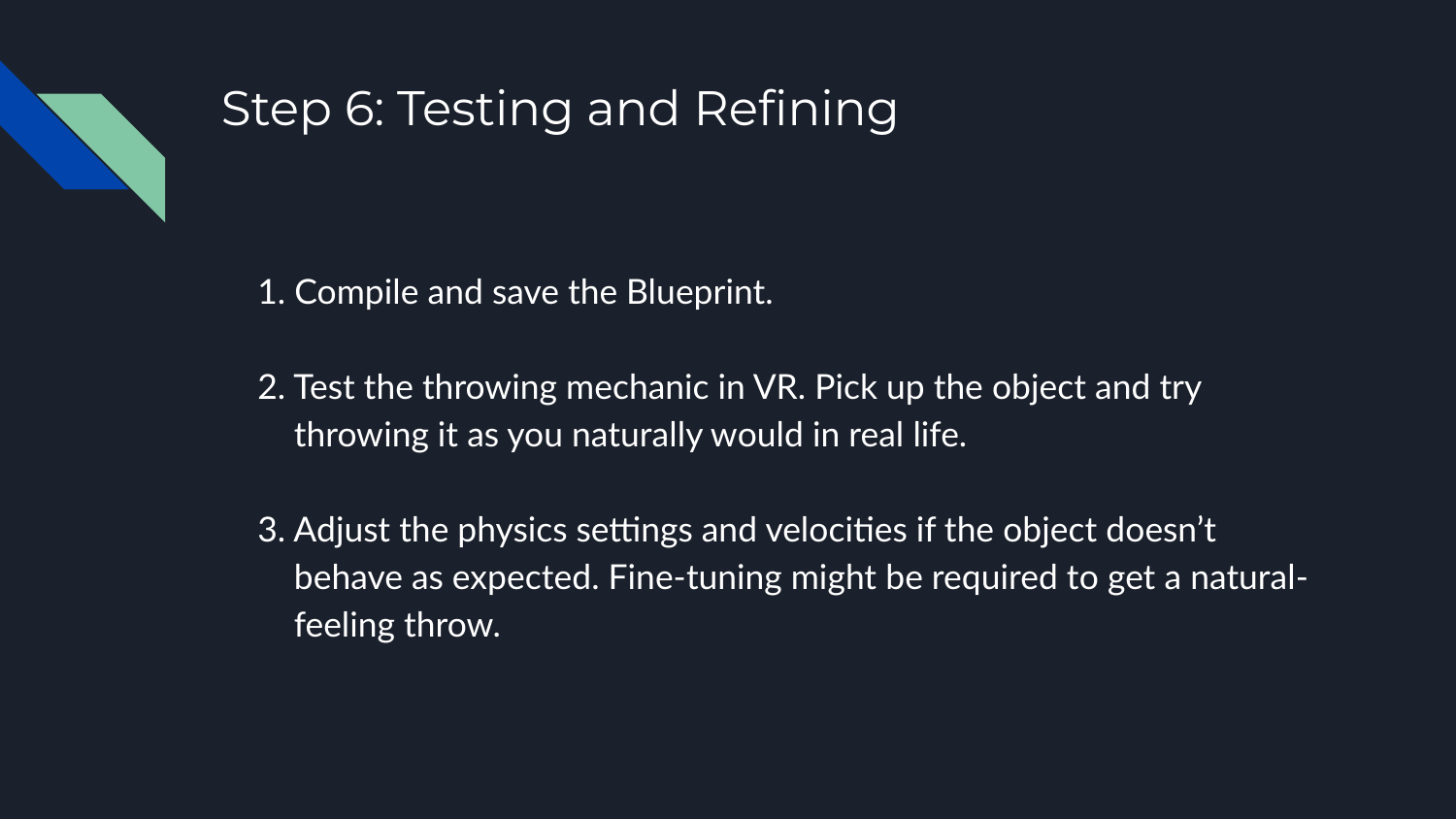

# Step 6: Testing and Refining
1. Compile and save the Blueprint.

2. Test the throwing mechanic in VR. Pick up the object and try throwing it as you naturally would in real life.

3. Adjust the physics settings and velocities if the object doesn’t behave as expected. Fine-tuning might be required to get a natural-feeling throw.